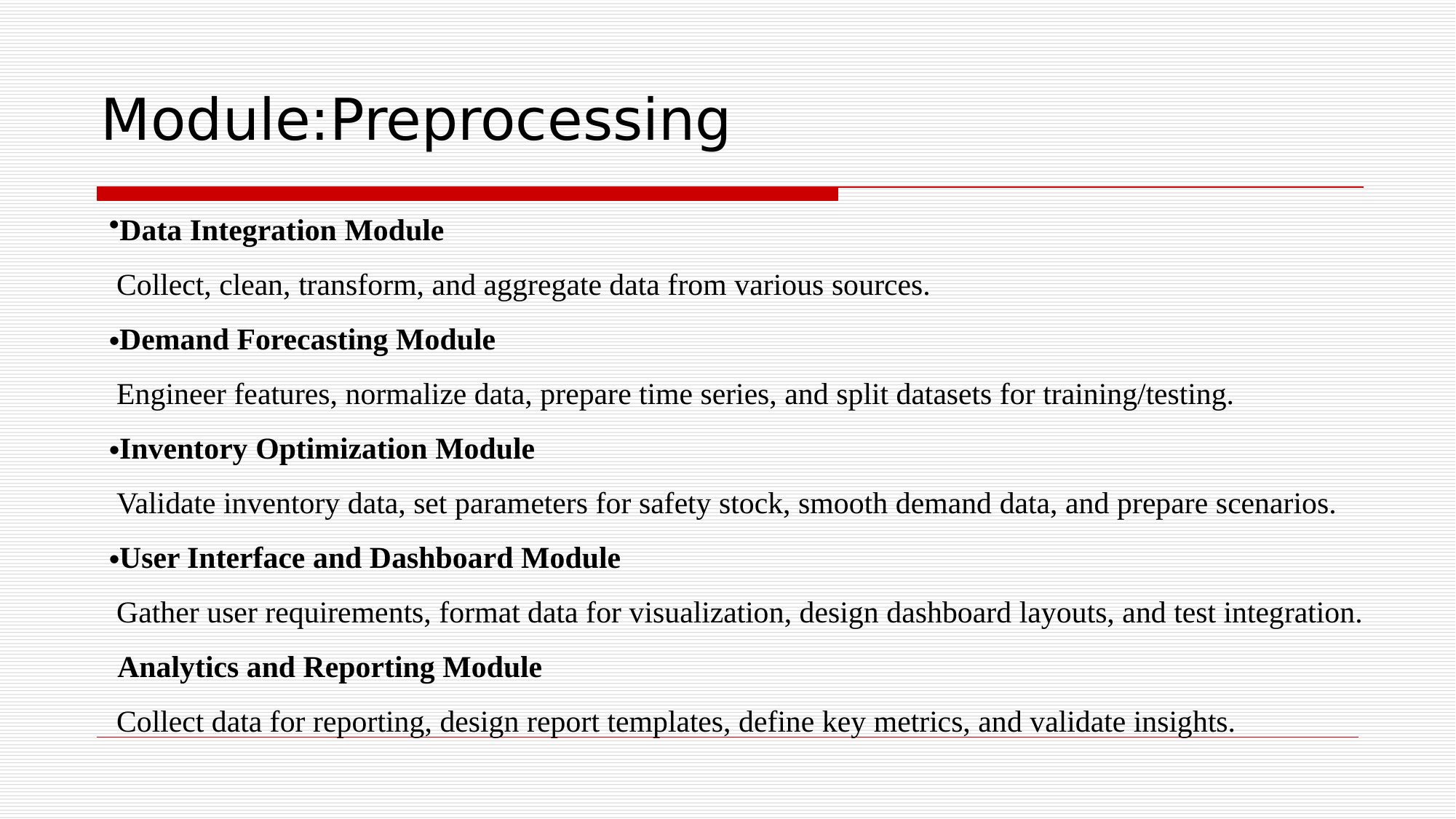

# Module:Preprocessing

Data Integration Module
 Collect, clean, transform, and aggregate data from various sources.
Demand Forecasting Module
 Engineer features, normalize data, prepare time series, and split datasets for training/testing.
Inventory Optimization Module
 Validate inventory data, set parameters for safety stock, smooth demand data, and prepare scenarios.
User Interface and Dashboard Module
 Gather user requirements, format data for visualization, design dashboard layouts, and test integration.
 Analytics and Reporting Module
 Collect data for reporting, design report templates, define key metrics, and validate insights.

12